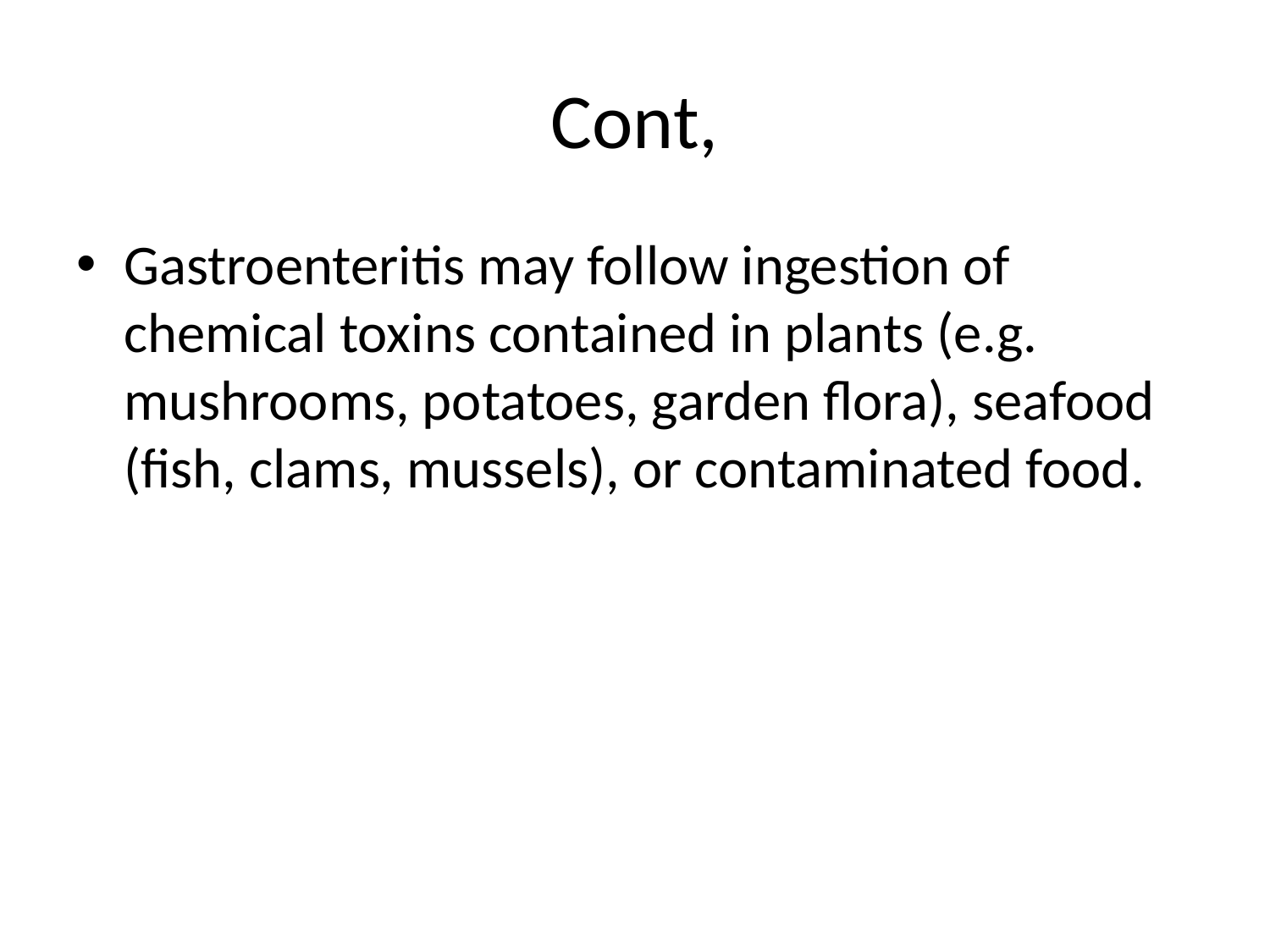

# Cont,
Gastroenteritis may follow ingestion of chemical toxins contained in plants (e.g. mushrooms, potatoes, garden flora), seafood (fish, clams, mussels), or contaminated food.